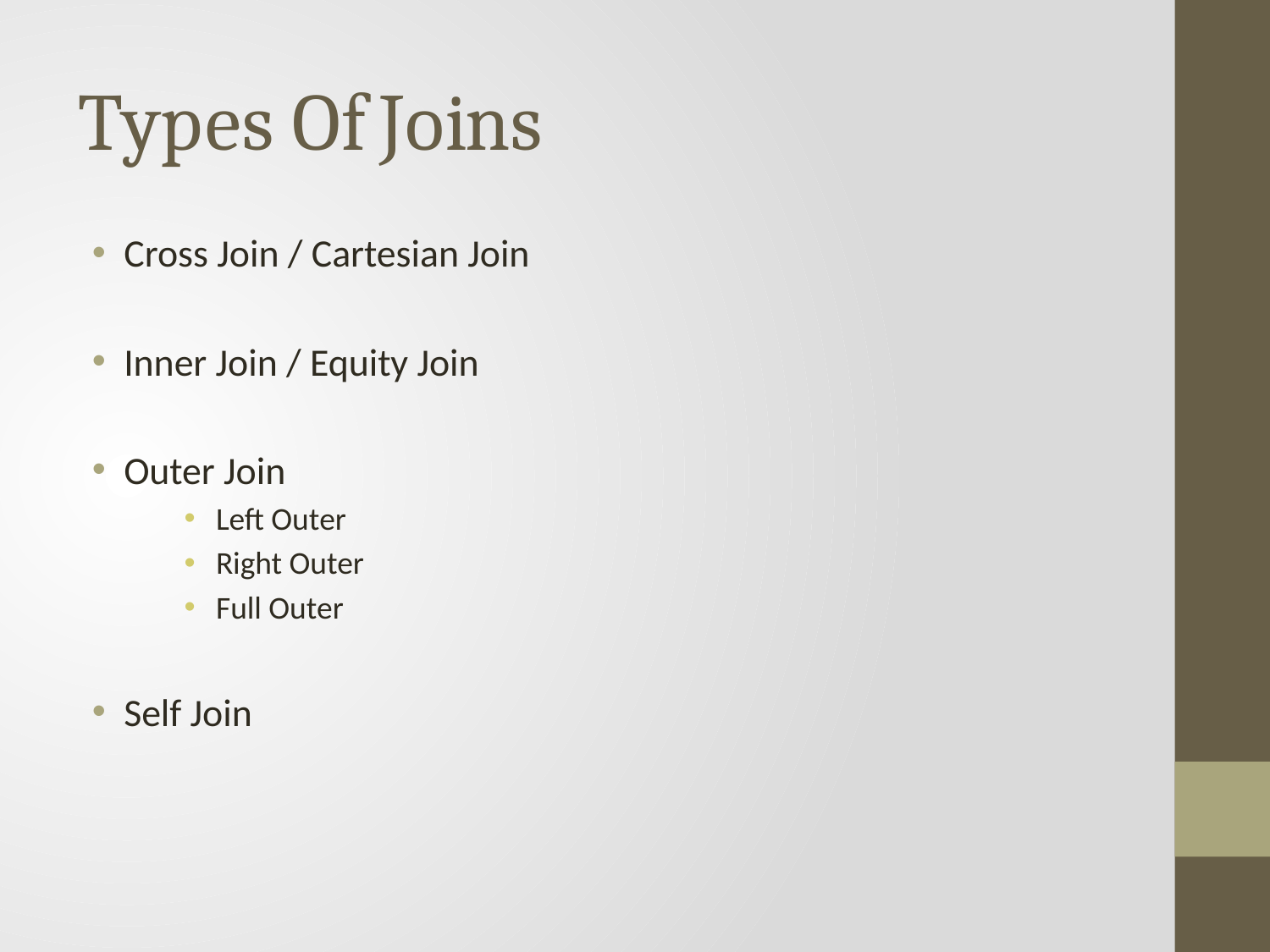

# Types Of Joins
Cross Join / Cartesian Join

Inner Join / Equity Join

Outer Join
Left Outer
Right Outer
Full Outer

Self Join